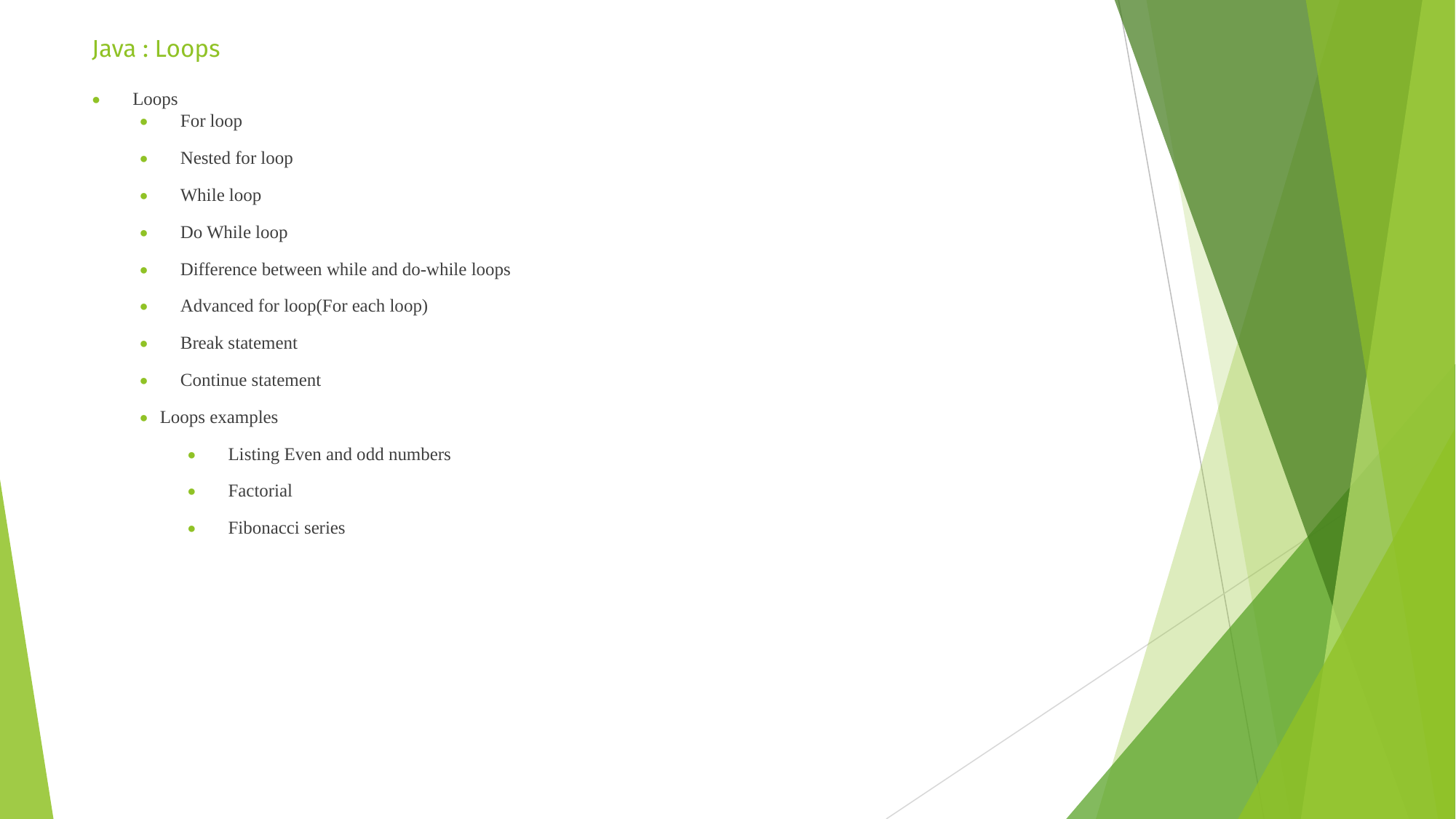

# Java : Loops
Loops
For loop
Nested for loop
While loop
Do While loop
Difference between while and do-while loops
Advanced for loop(For each loop)
Break statement
Continue statement
Loops examples
Listing Even and odd numbers
Factorial
Fibonacci series